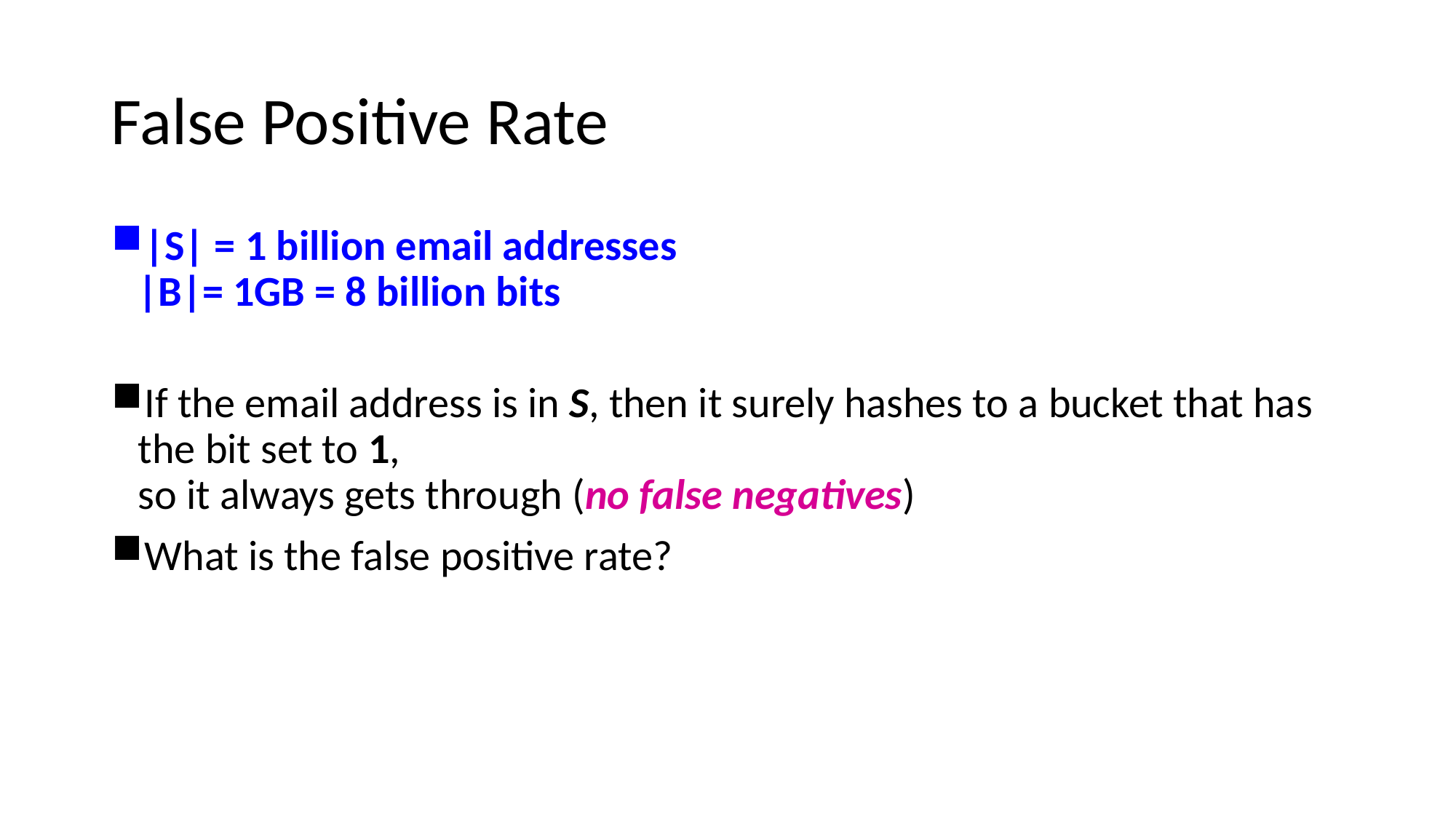

# False Positive Rate
|S| = 1 billion email addresses
|B|= 1GB = 8 billion bits

If the email address is in S, then it surely hashes to a bucket that has the bit set to 1,
so it always gets through (no false negatives)
What is the false positive rate?